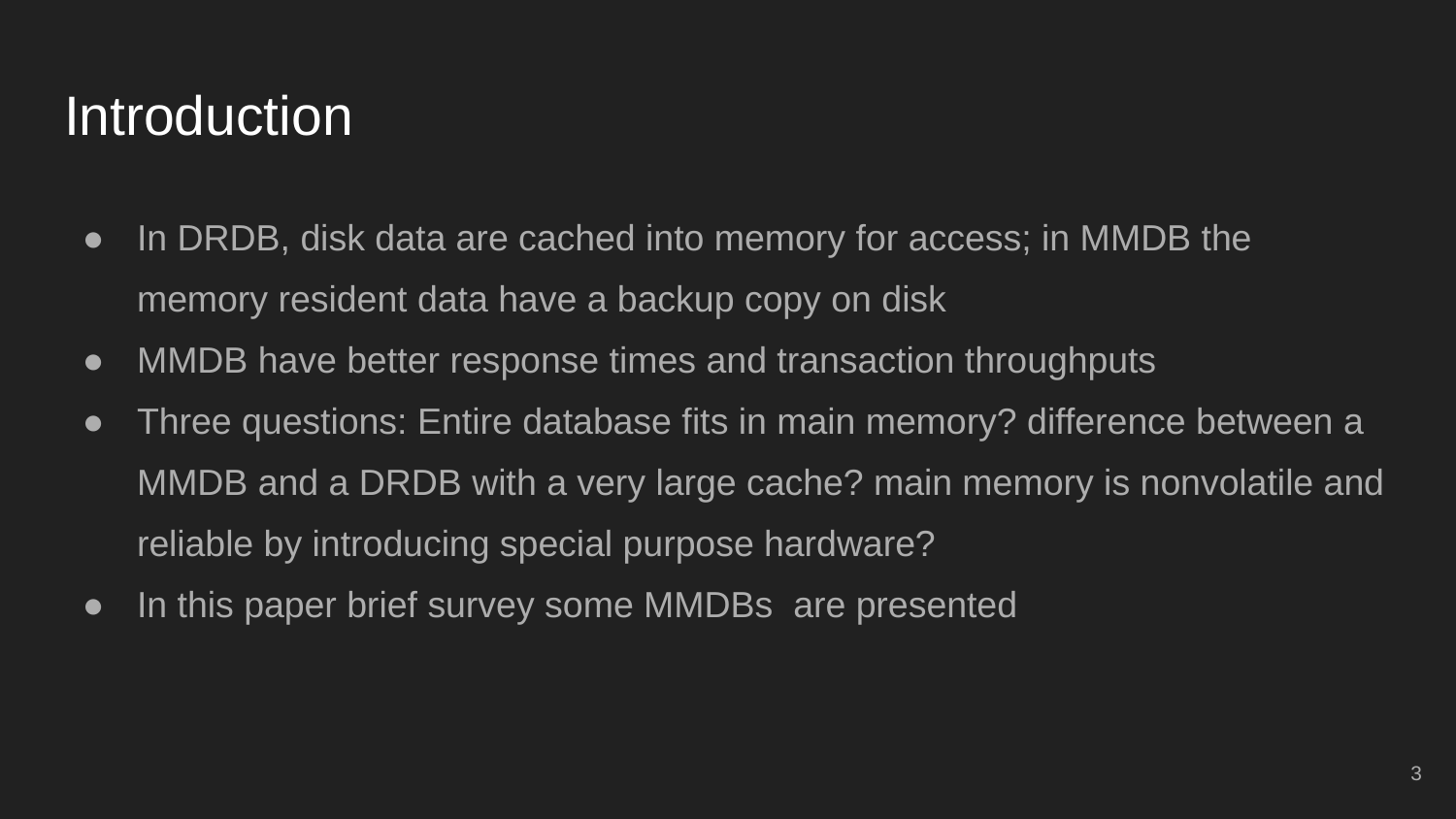

# Introduction

In DRDB, disk data are cached into memory for access; in MMDB the memory resident data have a backup copy on disk
MMDB have better response times and transaction throughputs
Three questions: Entire database fits in main memory? difference between a MMDB and a DRDB with a very large cache? main memory is nonvolatile and reliable by introducing special purpose hardware?
In this paper brief survey some MMDBs  are presented

3